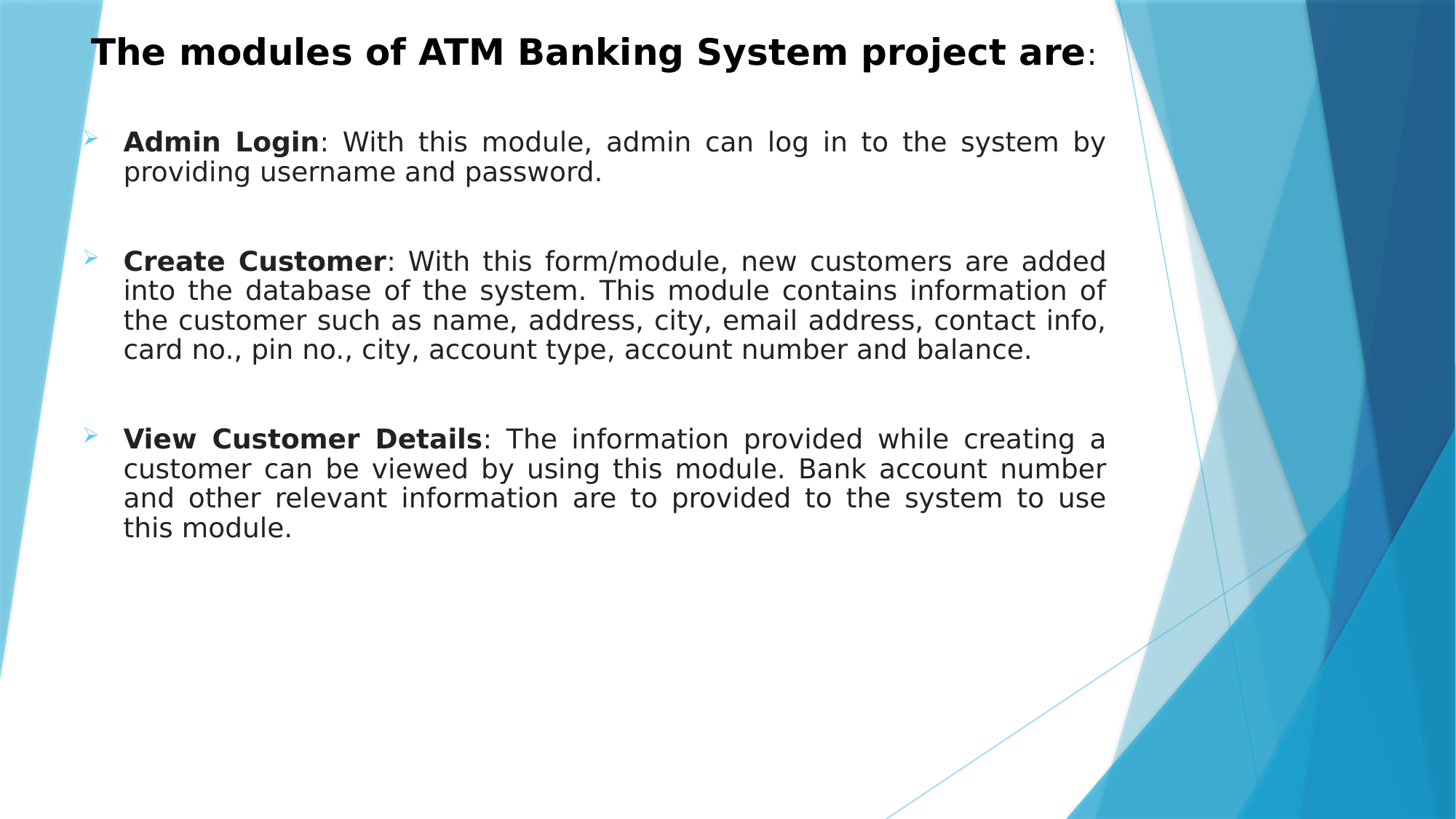

The modules of ATM Banking System project are:

Admin Login: With this module, admin can log in to the system by providing username and password.

Create Customer: With this form/module, new customers are added into the database of the system. This module contains information of the customer such as name, address, city, email address, contact info, card no., pin no., city, account type, account number and balance.

View Customer Details: The information provided while creating a customer can be viewed by using this module. Bank account number and other relevant information are to provided to the system to use this module.